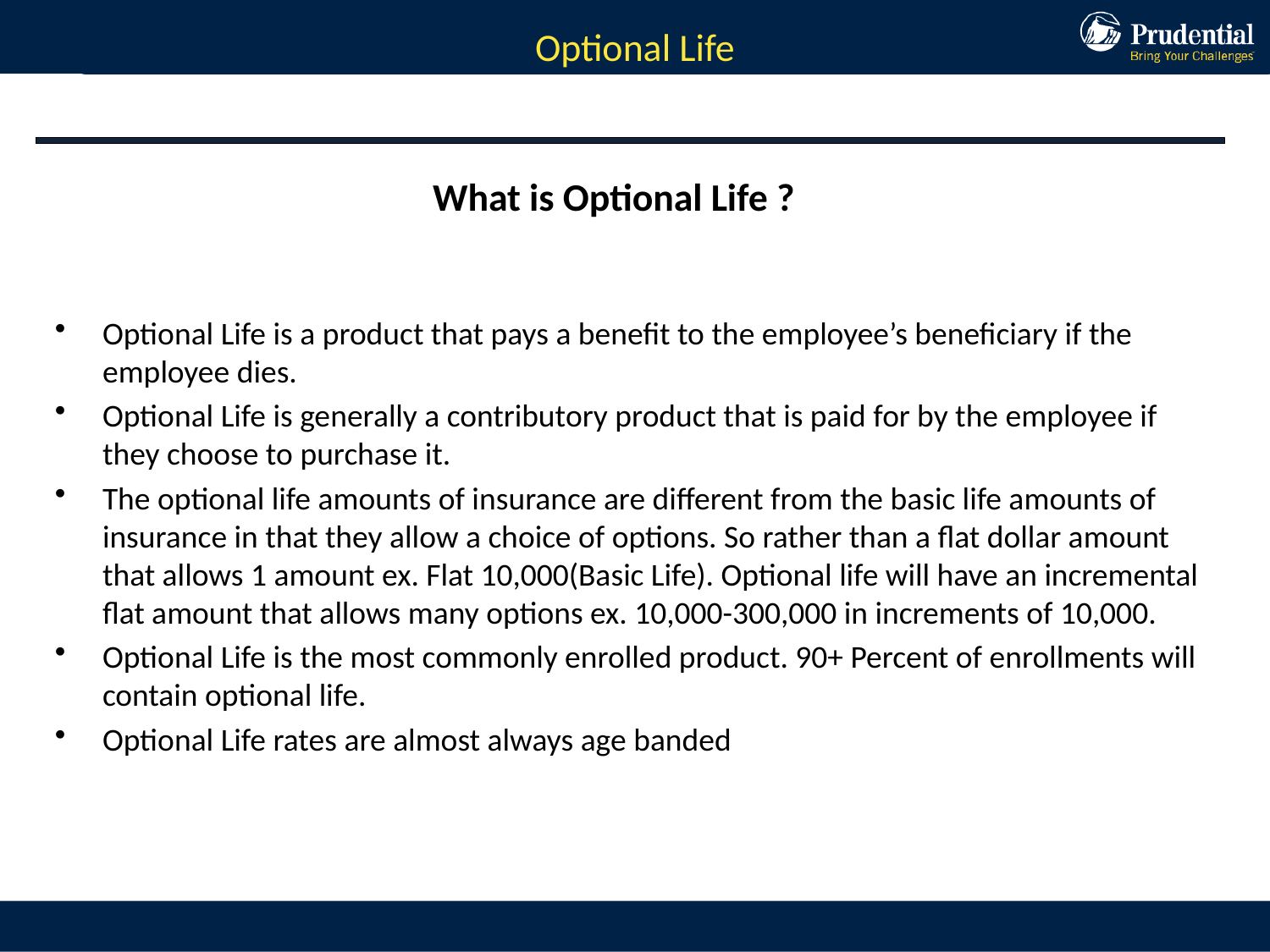

# Optional Life
What is Optional Life ?
Optional Life is a product that pays a benefit to the employee’s beneficiary if the employee dies.
Optional Life is generally a contributory product that is paid for by the employee if they choose to purchase it.
The optional life amounts of insurance are different from the basic life amounts of insurance in that they allow a choice of options. So rather than a flat dollar amount that allows 1 amount ex. Flat 10,000(Basic Life). Optional life will have an incremental flat amount that allows many options ex. 10,000-300,000 in increments of 10,000.
Optional Life is the most commonly enrolled product. 90+ Percent of enrollments will contain optional life.
Optional Life rates are almost always age banded